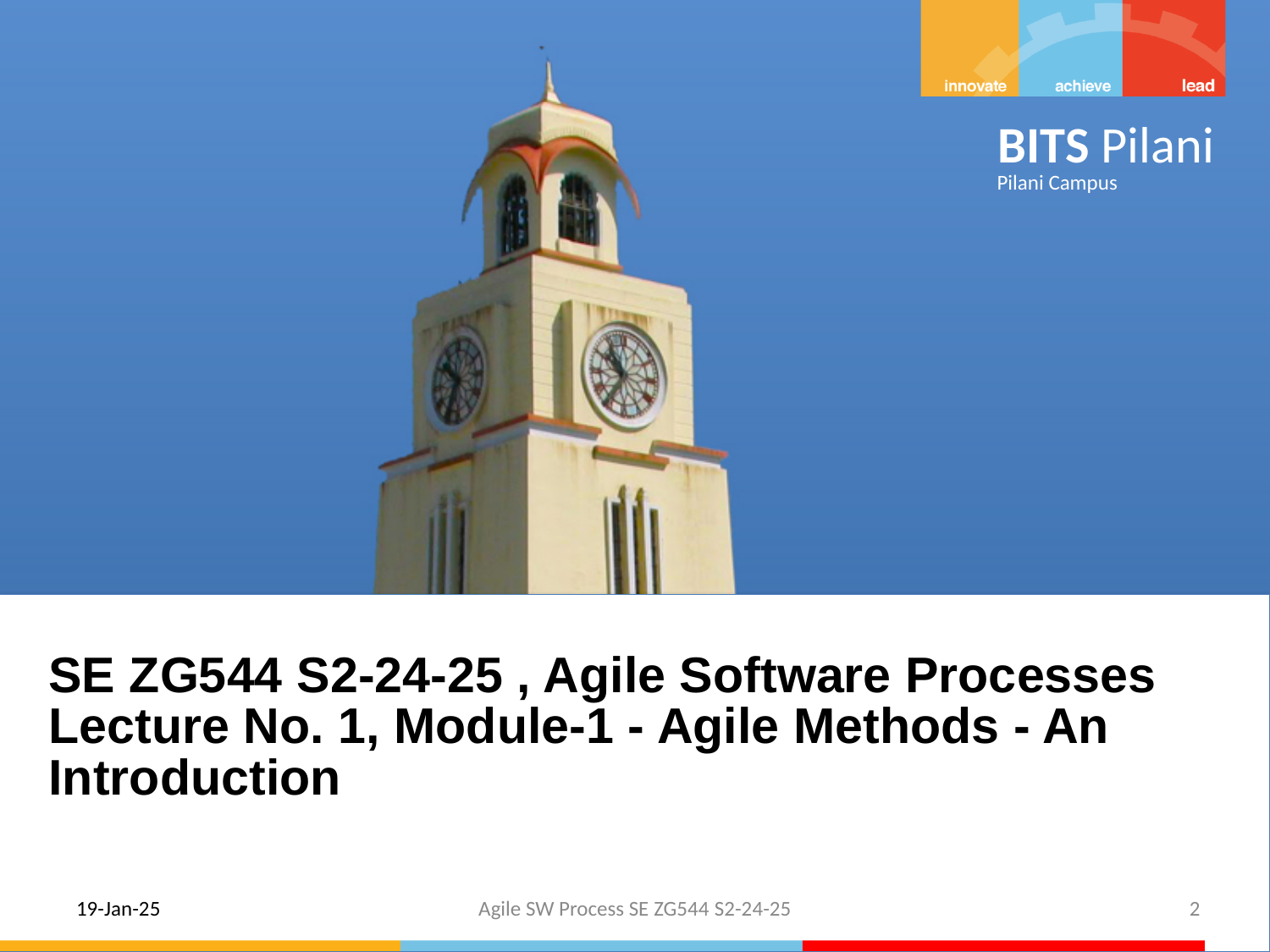

SE ZG544 S2-24-25 , Agile Software Processes Lecture No. 1, Module-1 - Agile Methods - An Introduction
19-Jan-25
Agile SW Process SE ZG544 S2-24-25
2